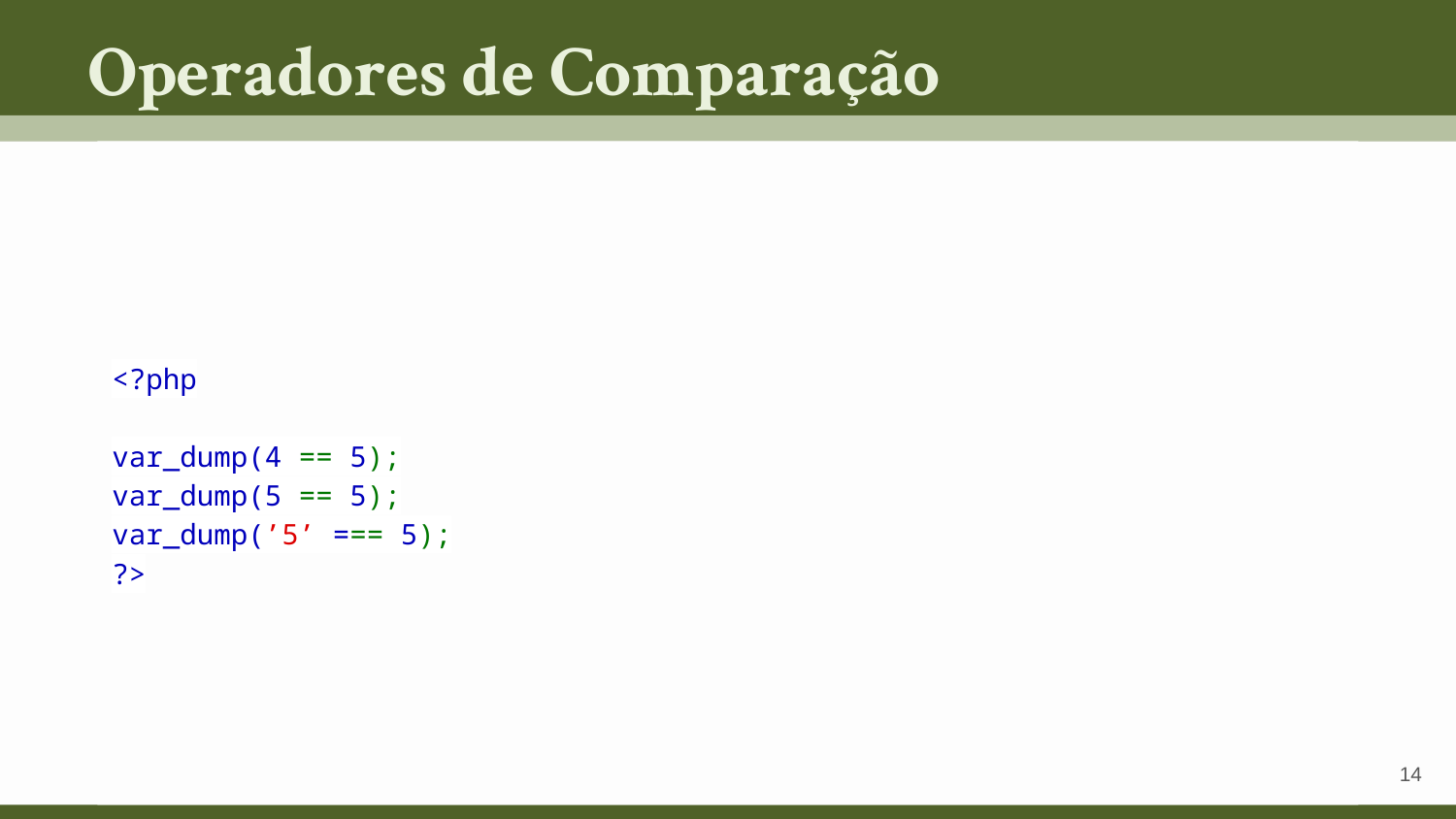

Operadores de Comparação

<?php

var_dump(4 == 5);
var_dump(5 == 5);
var_dump(’5’ === 5);
?>

14